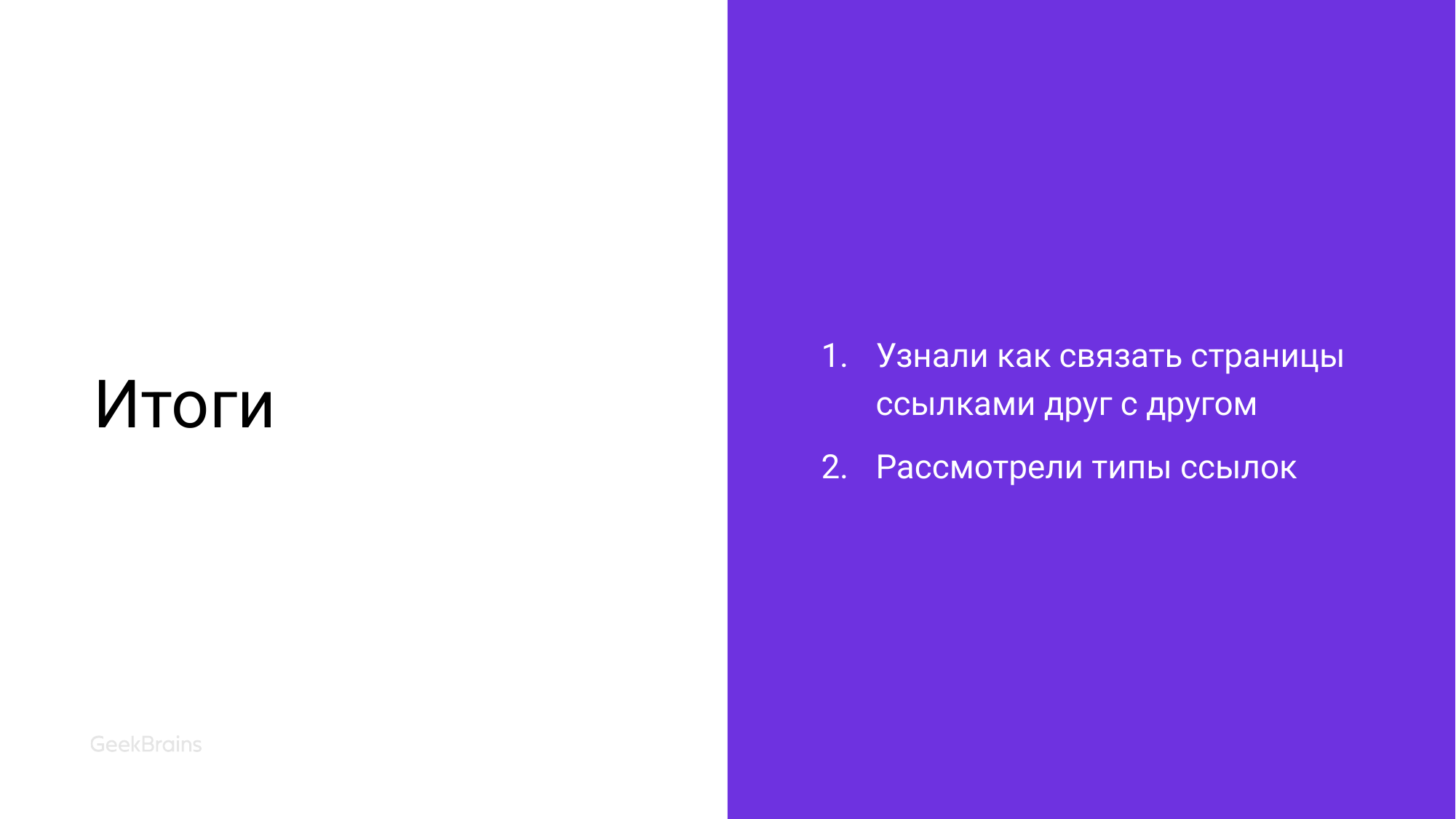

# Итоги
Узнали как связать страницы ссылками друг с другом
Рассмотрели типы ссылок